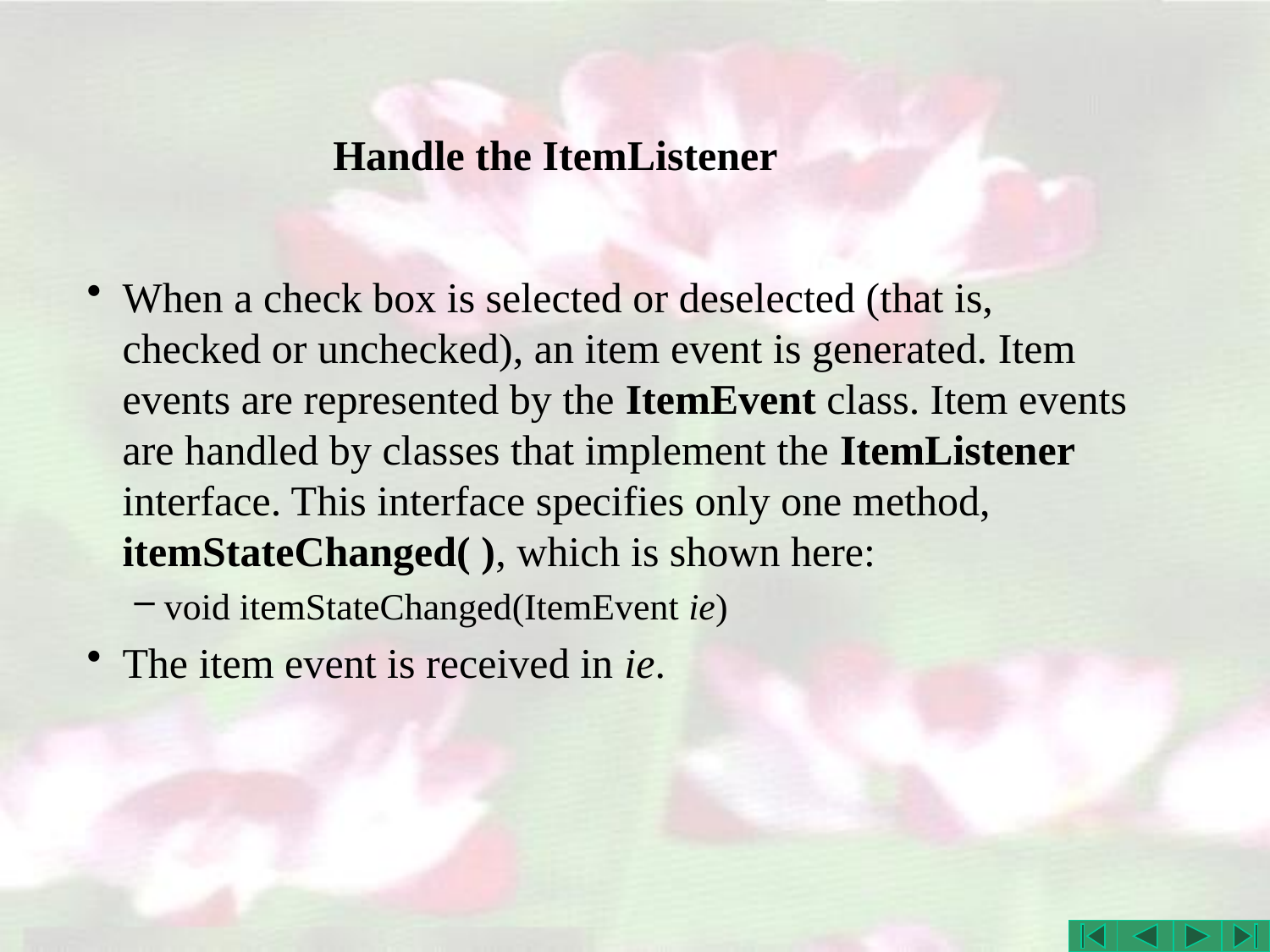

# Handle the ItemListener
When a check box is selected or deselected (that is, checked or unchecked), an item event is generated. Item events are represented by the ItemEvent class. Item events are handled by classes that implement the ItemListener interface. This interface specifies only one method, itemStateChanged( ), which is shown here:
void itemStateChanged(ItemEvent ie)
The item event is received in ie.